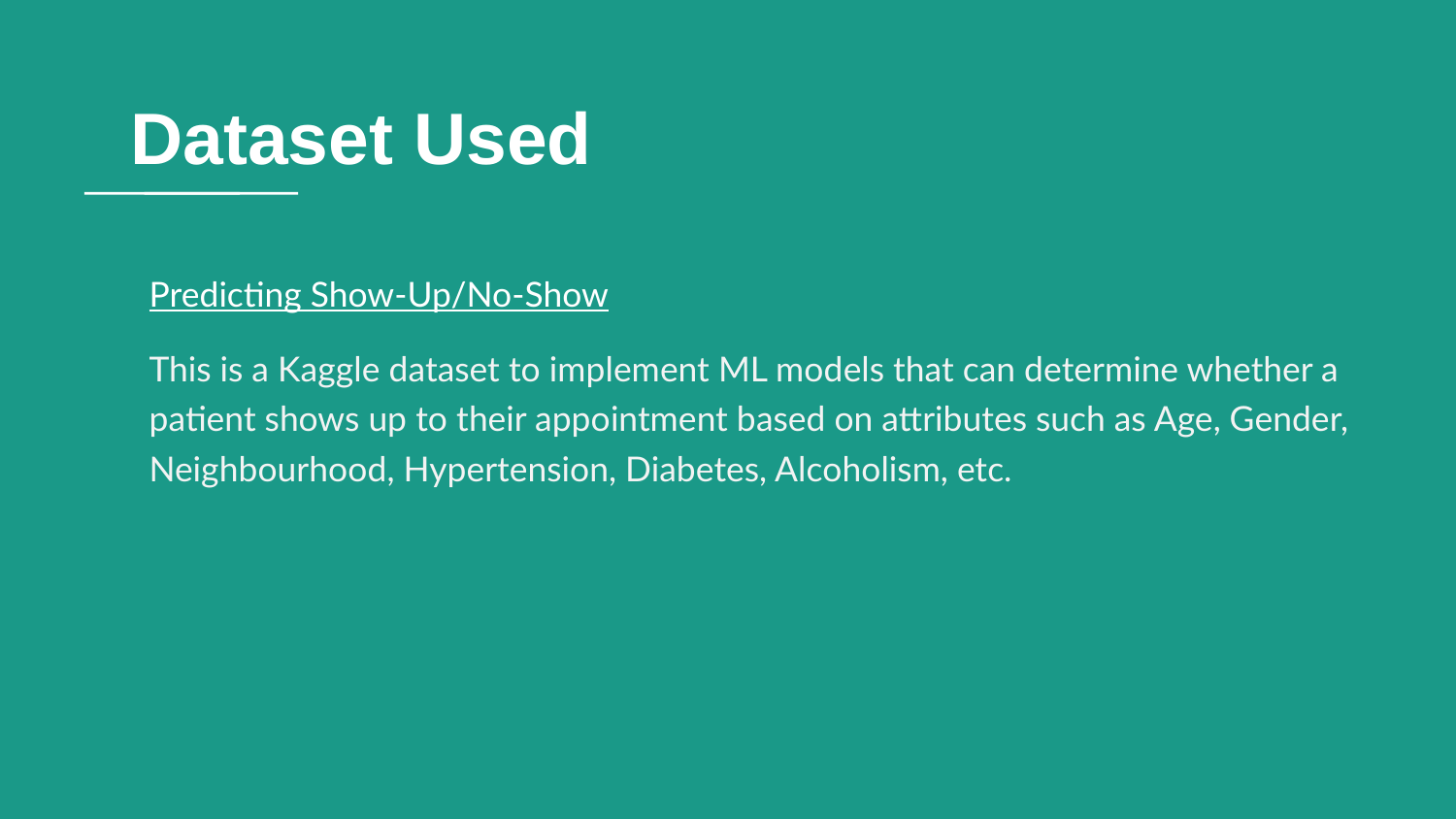

# Dataset Used
Predicting Show-Up/No-Show
This is a Kaggle dataset to implement ML models that can determine whether a patient shows up to their appointment based on attributes such as Age, Gender, Neighbourhood, Hypertension, Diabetes, Alcoholism, etc.